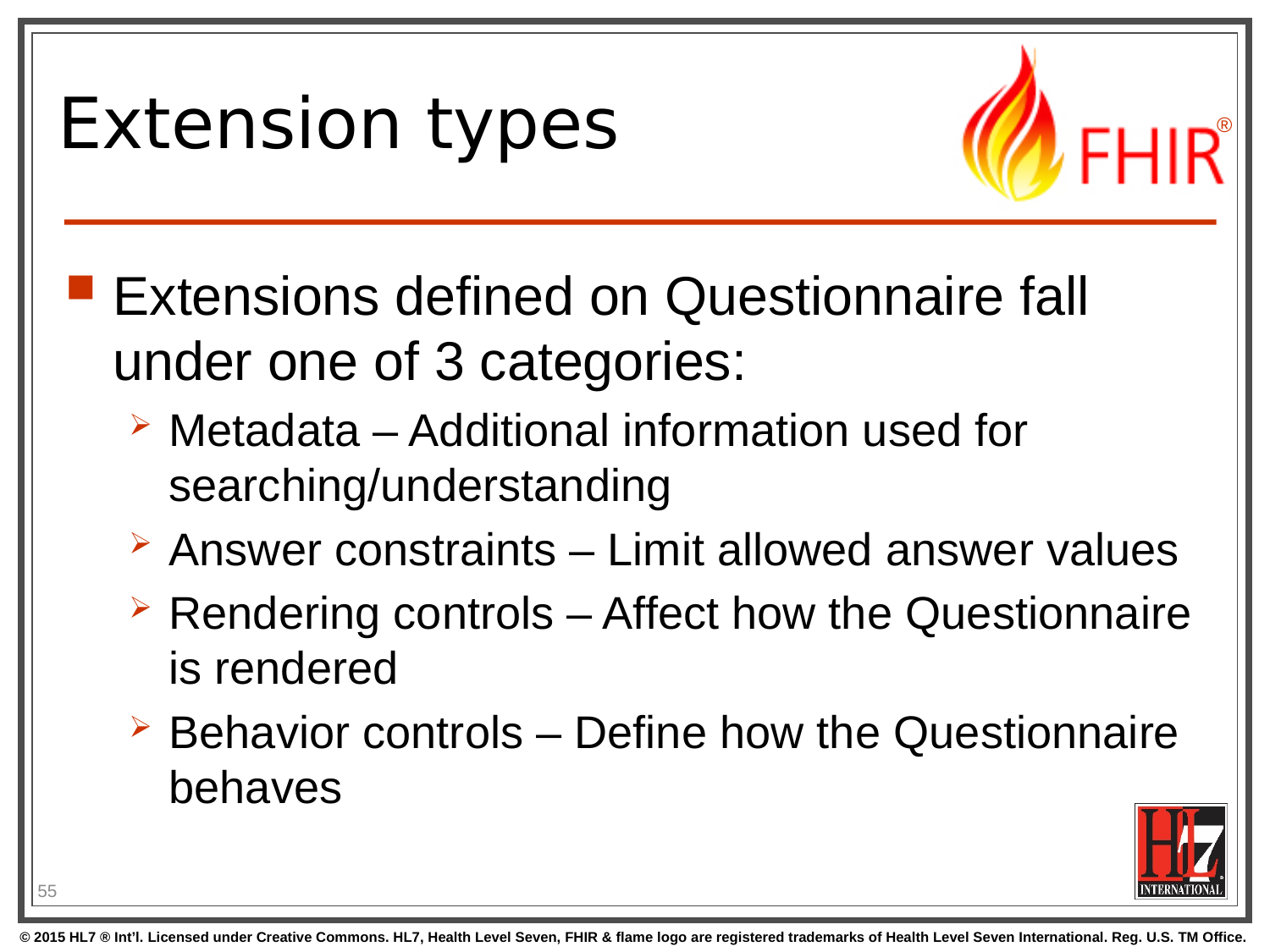

Extensions defined on Questionnaire fall under one of 3 categories:
Metadata – Additional information used for searching/understanding
Answer constraints – Limit allowed answer values
Rendering controls – Affect how the Questionnaire is rendered
Behavior controls – Define how the Questionnaire behaves
# Extension types
55